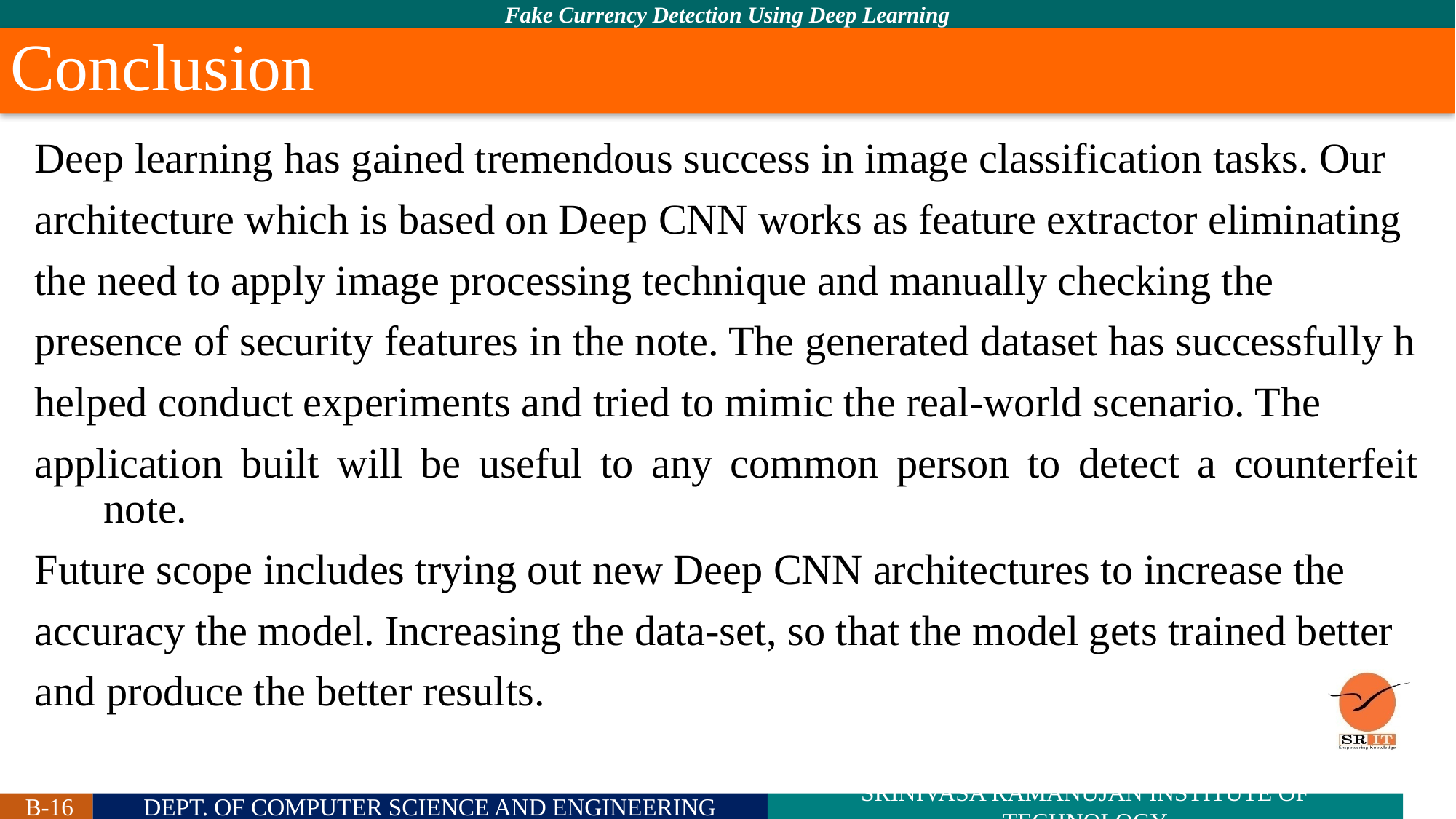

# Conclusion
Deep learning has gained tremendous success in image classification tasks. Our
architecture which is based on Deep CNN works as feature extractor eliminating
the need to apply image processing technique and manually checking the
presence of security features in the note. The generated dataset has successfully h
helped conduct experiments and tried to mimic the real-world scenario. The
application built will be useful to any common person to detect a counterfeit note.
Future scope includes trying out new Deep CNN architectures to increase the
accuracy the model. Increasing the data-set, so that the model gets trained better
and produce the better results.